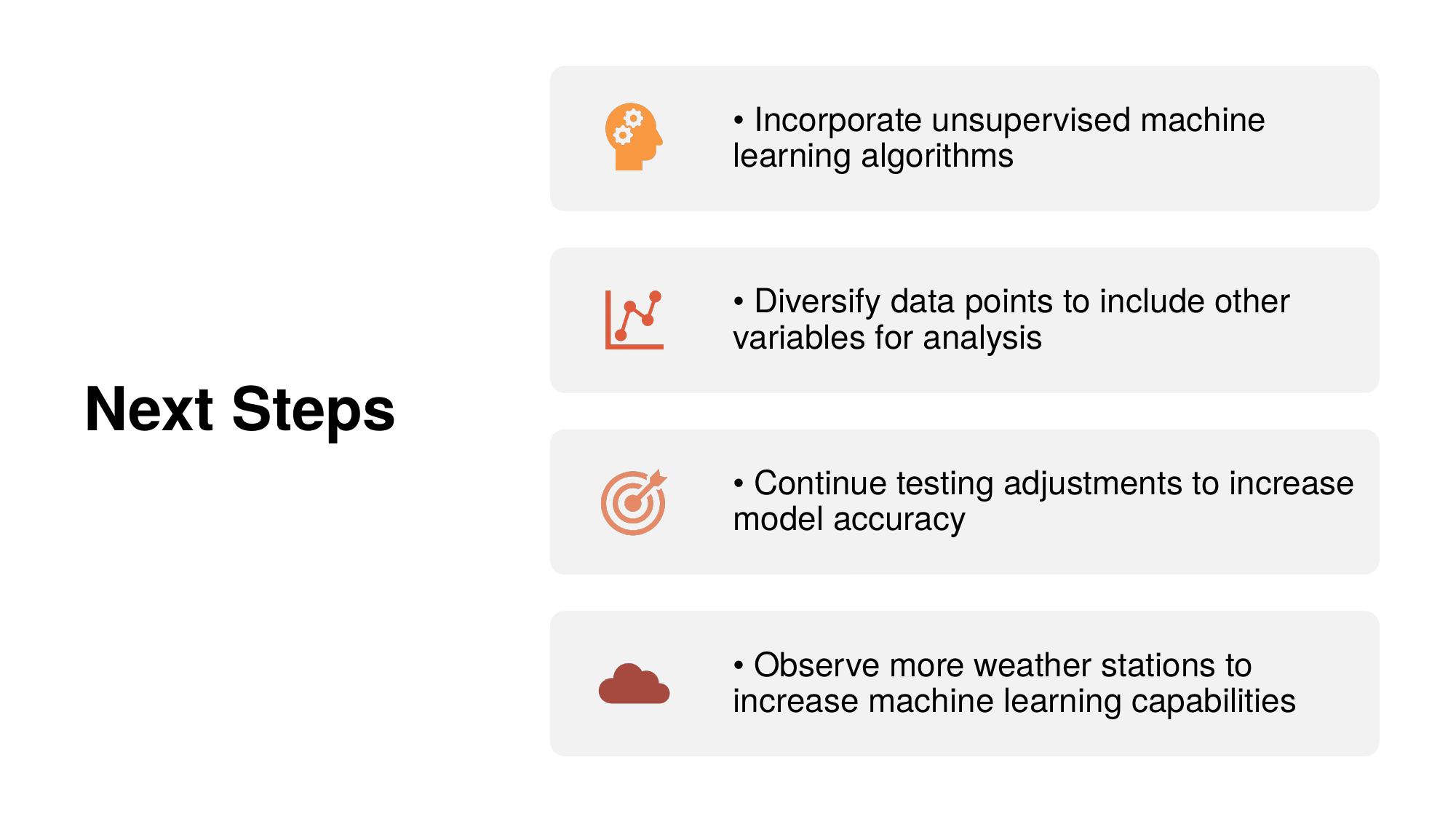

# Next Steps
• Incorporate unsupervised machine learning algorithms
• Diversify data points to include other variables for analysis
• Continue testing adjustments to increase model accuracy
• Observe more weather stations to increase machine learning capabilities